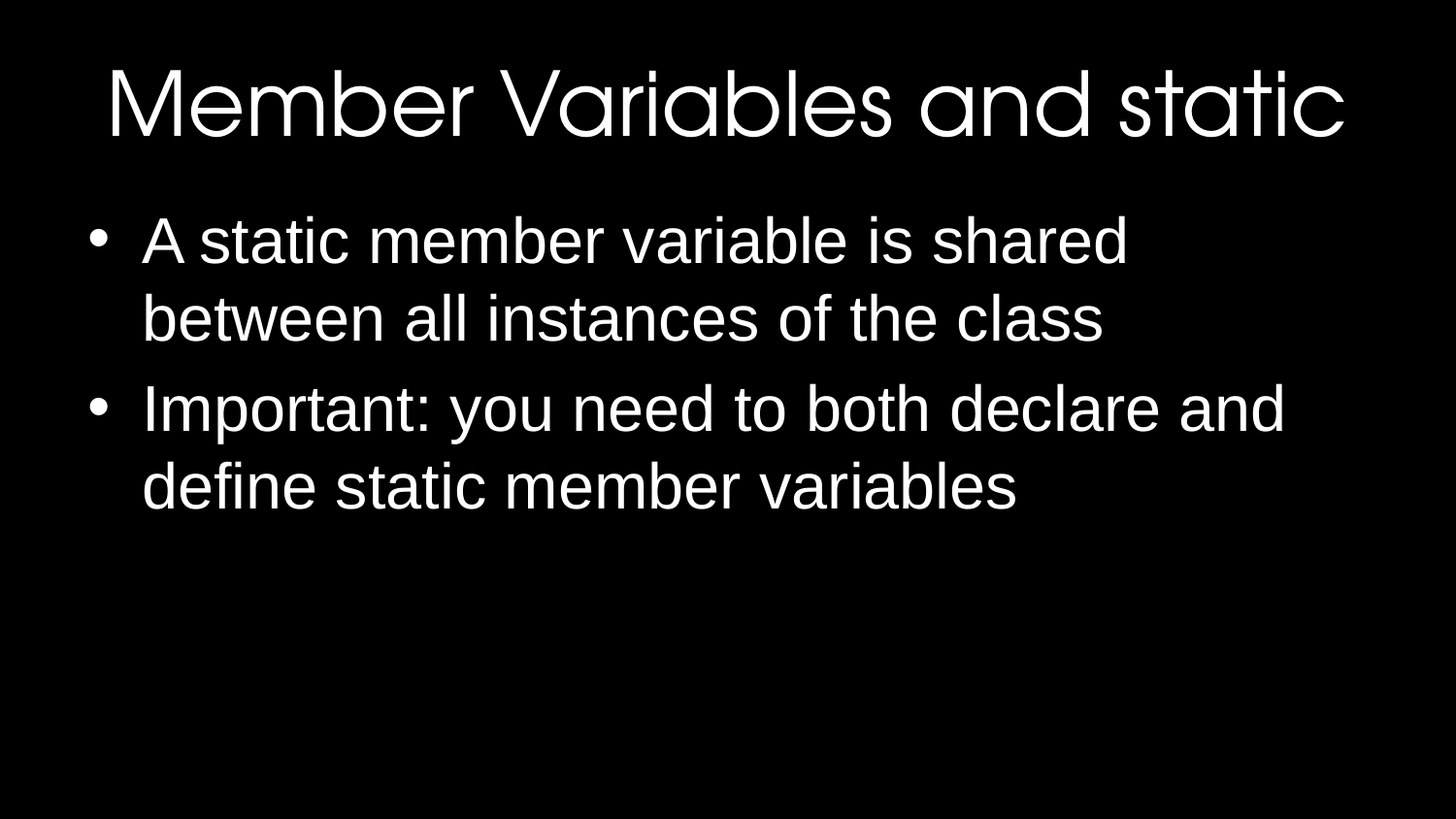

# Member Variables and static
A static member variable is shared between all instances of the class
Important: you need to both declare and define static member variables